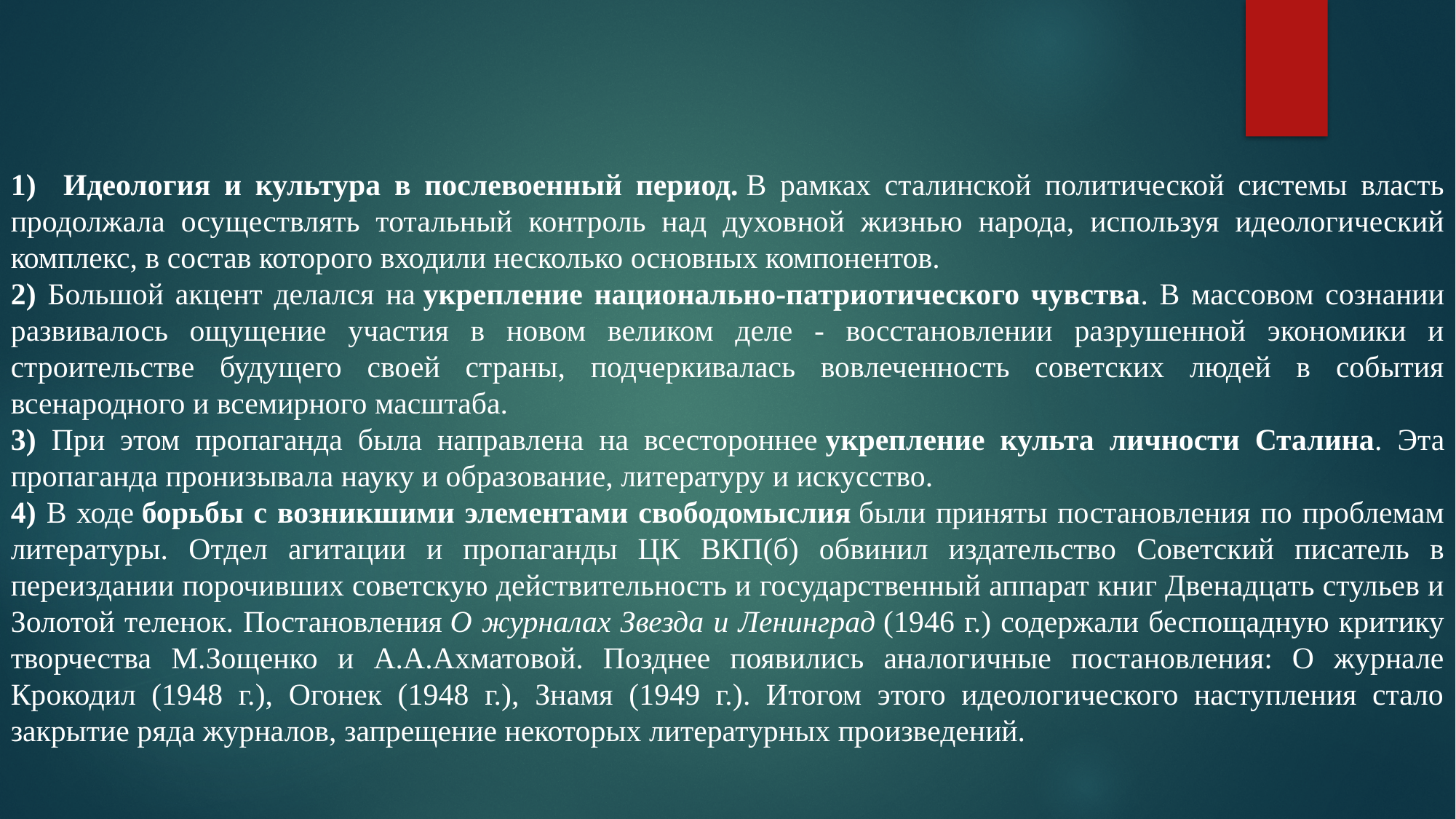

1)  Идеология и культура в послевоенный период. В рамках сталинской политической системы власть продолжала осуществлять тотальный контроль над духовной жизнью народа, используя идеологический комплекс, в состав которого входили несколько основных компонентов.
2) Большой акцент делался на укрепление национально-патриотического чувства. В массовом сознании развивалось ощущение участия в новом великом деле - восстановлении разрушенной экономики и строительстве будущего своей страны, подчеркивалась вовлеченность советских людей в события всенародного и всемирного масштаба.
3) При этом пропаганда была направлена на всестороннее укрепление культа личности Сталина. Эта пропаганда пронизывала науку и образование, литературу и искусство.
4) В ходе борьбы с возникшими элементами свободомыслия были приняты постановления по проблемам литературы. Отдел агитации и пропаганды ЦК ВКП(б) обвинил издательство Советский писатель в переиздании порочивших советскую действительность и государственный аппарат книг Двенадцать стульев и Золотой теленок. Постановления О журналах Звезда и Ленинград (1946 г.) содержали беспощадную критику творчества М.Зощенко и А.А.Ахматовой. Позднее появились аналогичные постановления: О журнале Крокодил (1948 г.), Огонек (1948 г.), Знамя (1949 г.). Итогом этого идеологического наступления стало закрытие ряда журналов, запрещение некоторых литературных произведений.